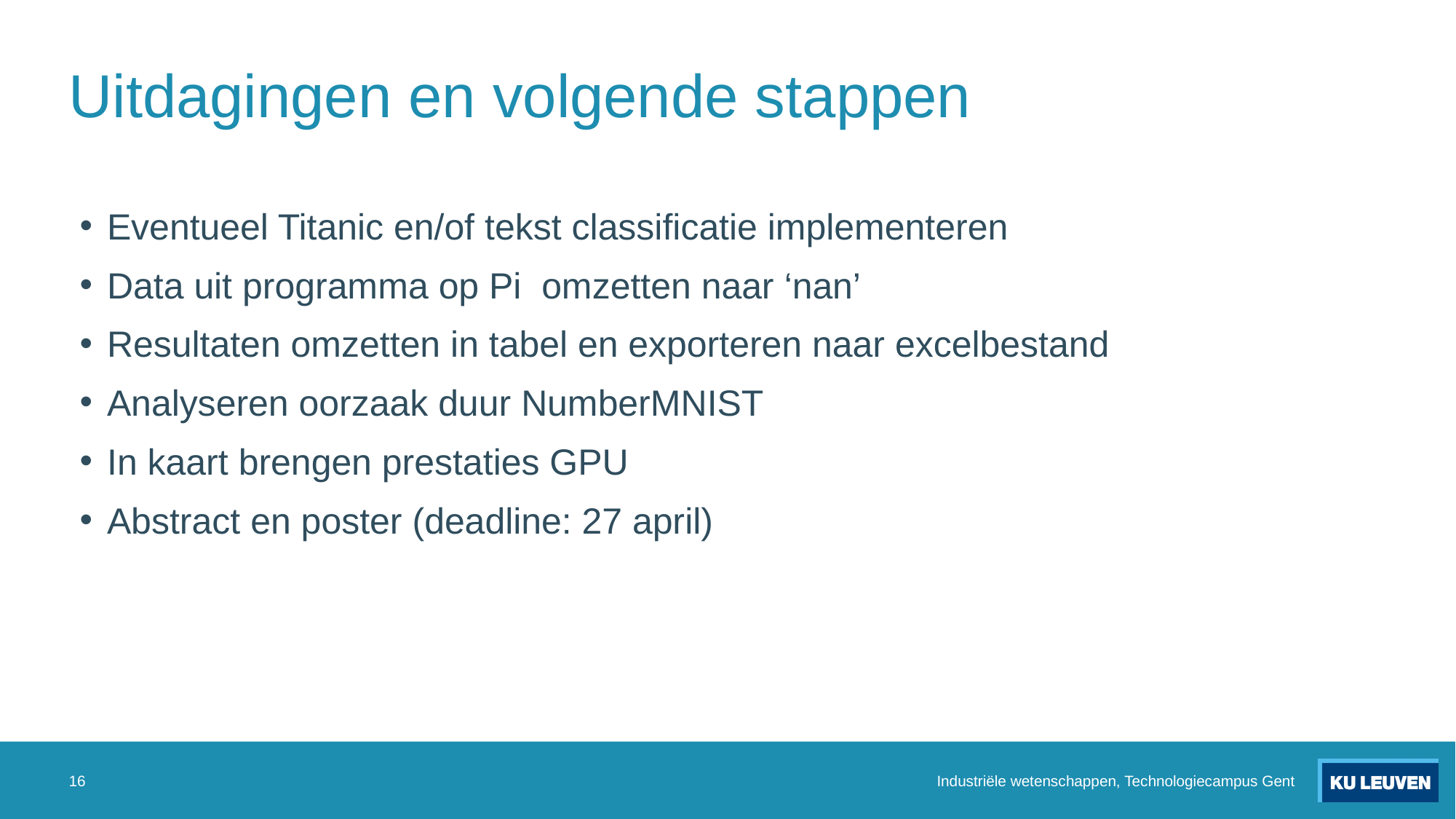

# Uitdagingen en volgende stappen
Eventueel Titanic en/of tekst classificatie implementeren
Data uit programma op Pi  omzetten naar ‘nan’
Resultaten omzetten in tabel en exporteren naar excelbestand
Analyseren oorzaak duur NumberMNIST
In kaart brengen prestaties GPU
Abstract en poster (deadline: 27 april)
16
Industriële wetenschappen, Technologiecampus Gent